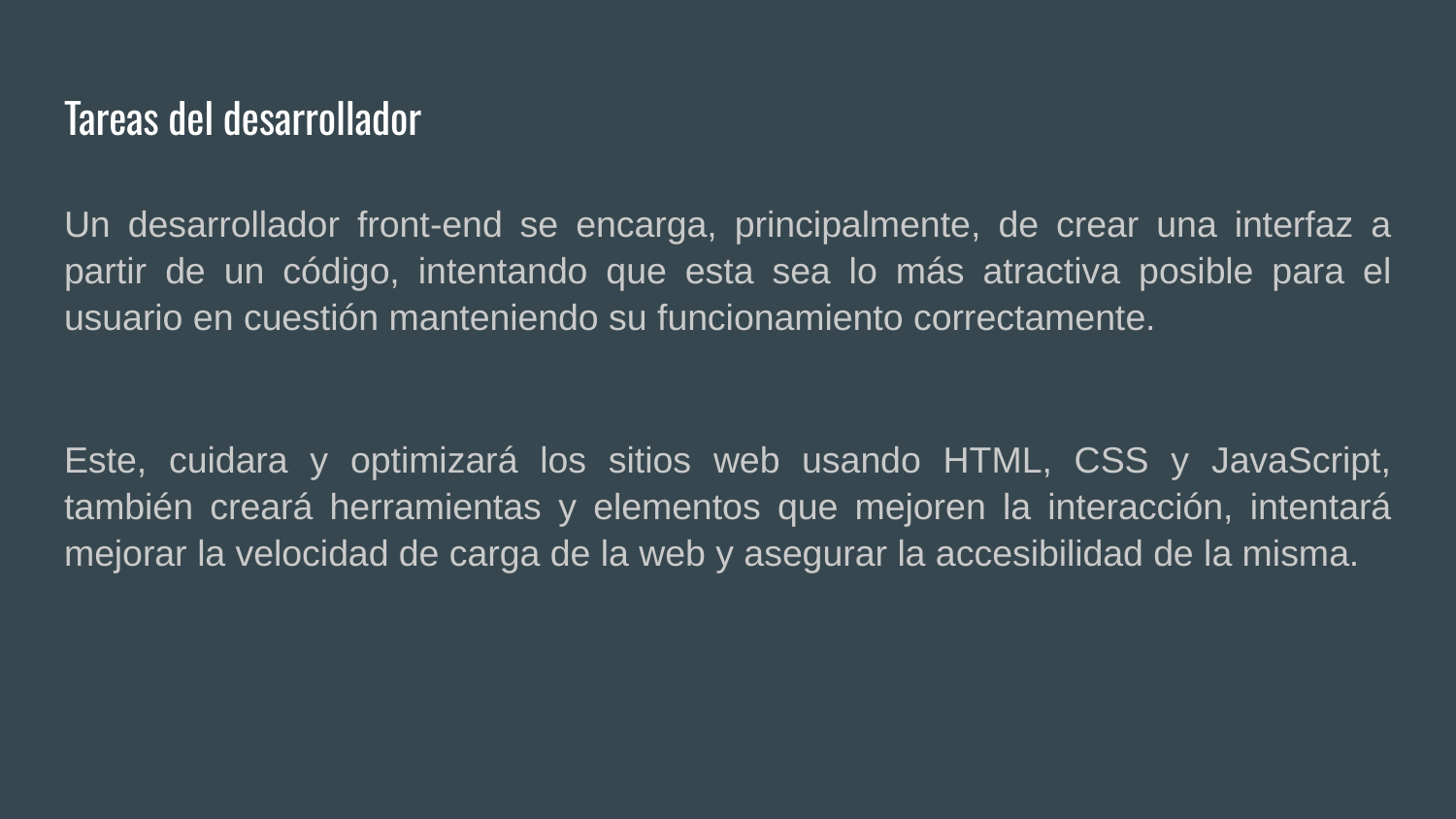

# Tareas del desarrollador
Un desarrollador front-end se encarga, principalmente, de crear una interfaz a partir de un código, intentando que esta sea lo más atractiva posible para el usuario en cuestión manteniendo su funcionamiento correctamente.

Este, cuidara y optimizará los sitios web usando HTML, CSS y JavaScript, también creará herramientas y elementos que mejoren la interacción, intentará mejorar la velocidad de carga de la web y asegurar la accesibilidad de la misma.